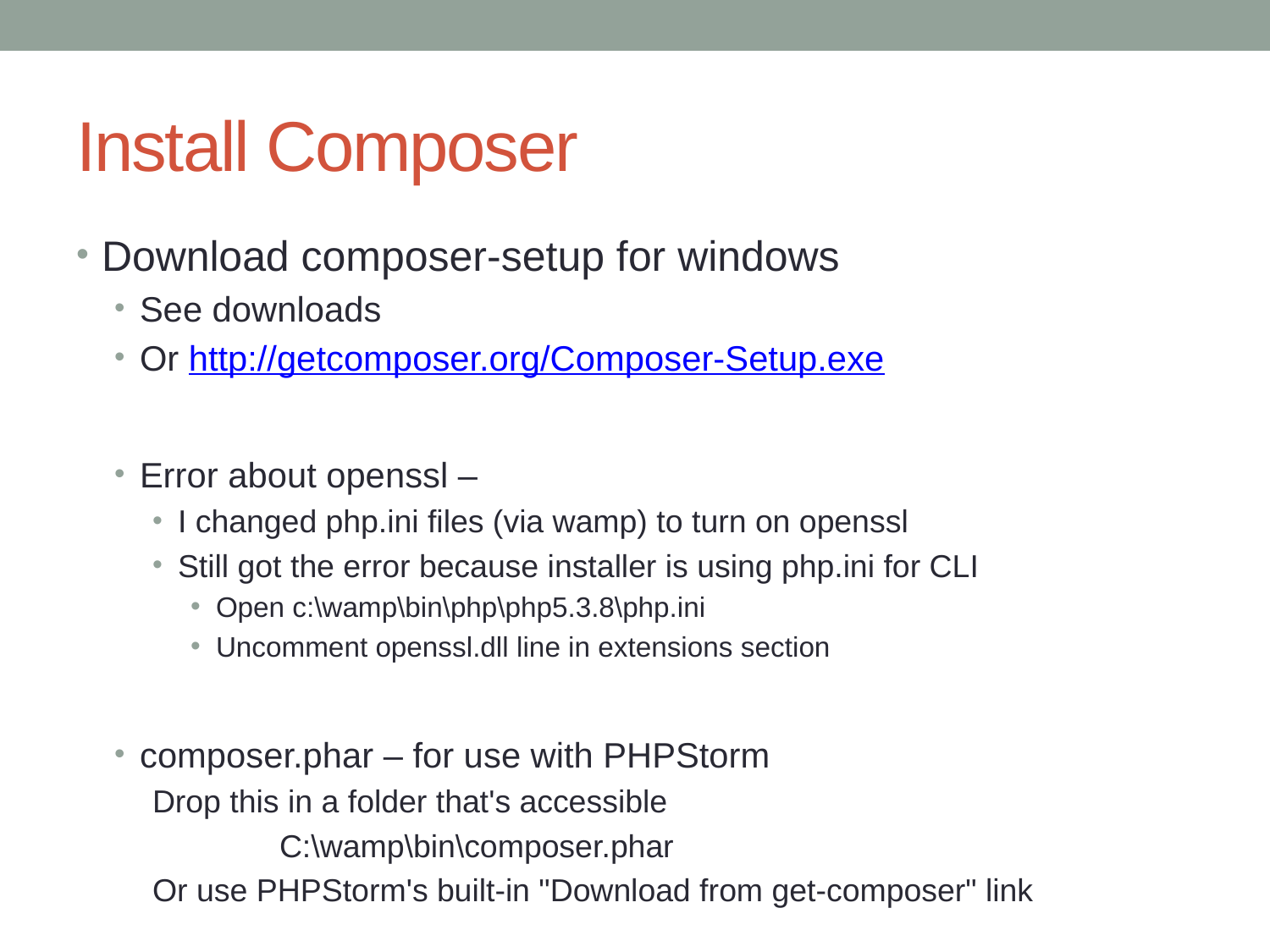

# Install Composer
Download composer-setup for windows
See downloads
Or http://getcomposer.org/Composer-Setup.exe

Error about openssl –
I changed php.ini files (via wamp) to turn on openssl
Still got the error because installer is using php.ini for CLI
Open c:\wamp\bin\php\php5.3.8\php.ini
Uncomment openssl.dll line in extensions section

composer.phar – for use with PHPStorm
Drop this in a folder that's accessible
	C:\wamp\bin\composer.phar
Or use PHPStorm's built-in "Download from get-composer" link